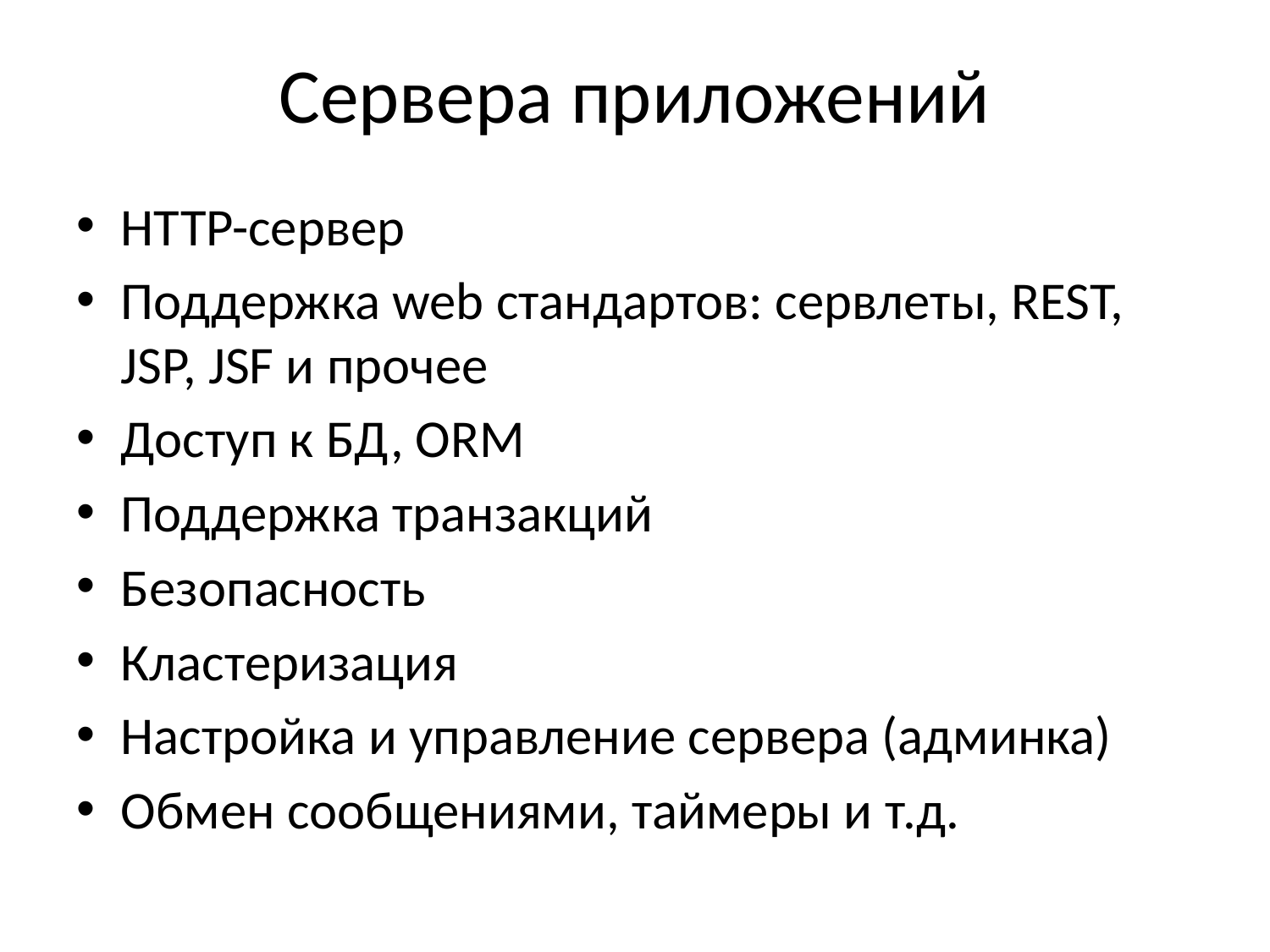

# Сервера приложений
HTTP-сервер
Поддержка web стандартов: сервлеты, REST, JSP, JSF и прочее
Доступ к БД, ORM
Поддержка транзакций
Безопасность
Кластеризация
Настройка и управление сервера (админка)
Обмен сообщениями, таймеры и т.д.